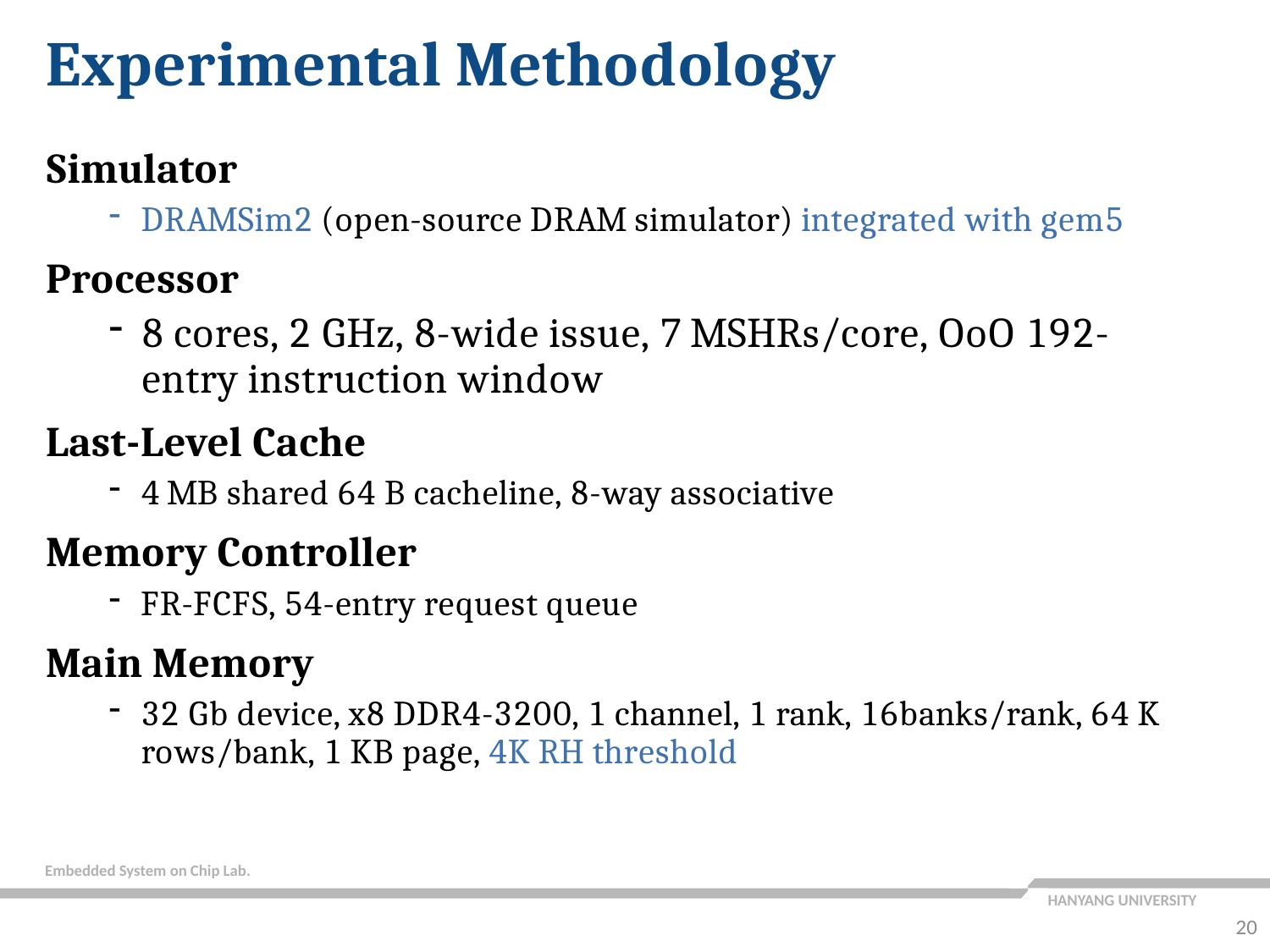

Experimental Methodology
Simulator
DRAMSim2 (open-source DRAM simulator) integrated with gem5
Processor
8 cores, 2 GHz, 8-wide issue, 7 MSHRs/core, OoO 192-entry instruction window
Last-Level Cache
4 MB shared 64 B cacheline, 8-way associative
Memory Controller
FR-FCFS, 54-entry request queue
Main Memory
32 Gb device, x8 DDR4-3200, 1 channel, 1 rank, 16banks/rank, 64 K rows/bank, 1 KB page, 4K RH threshold

20